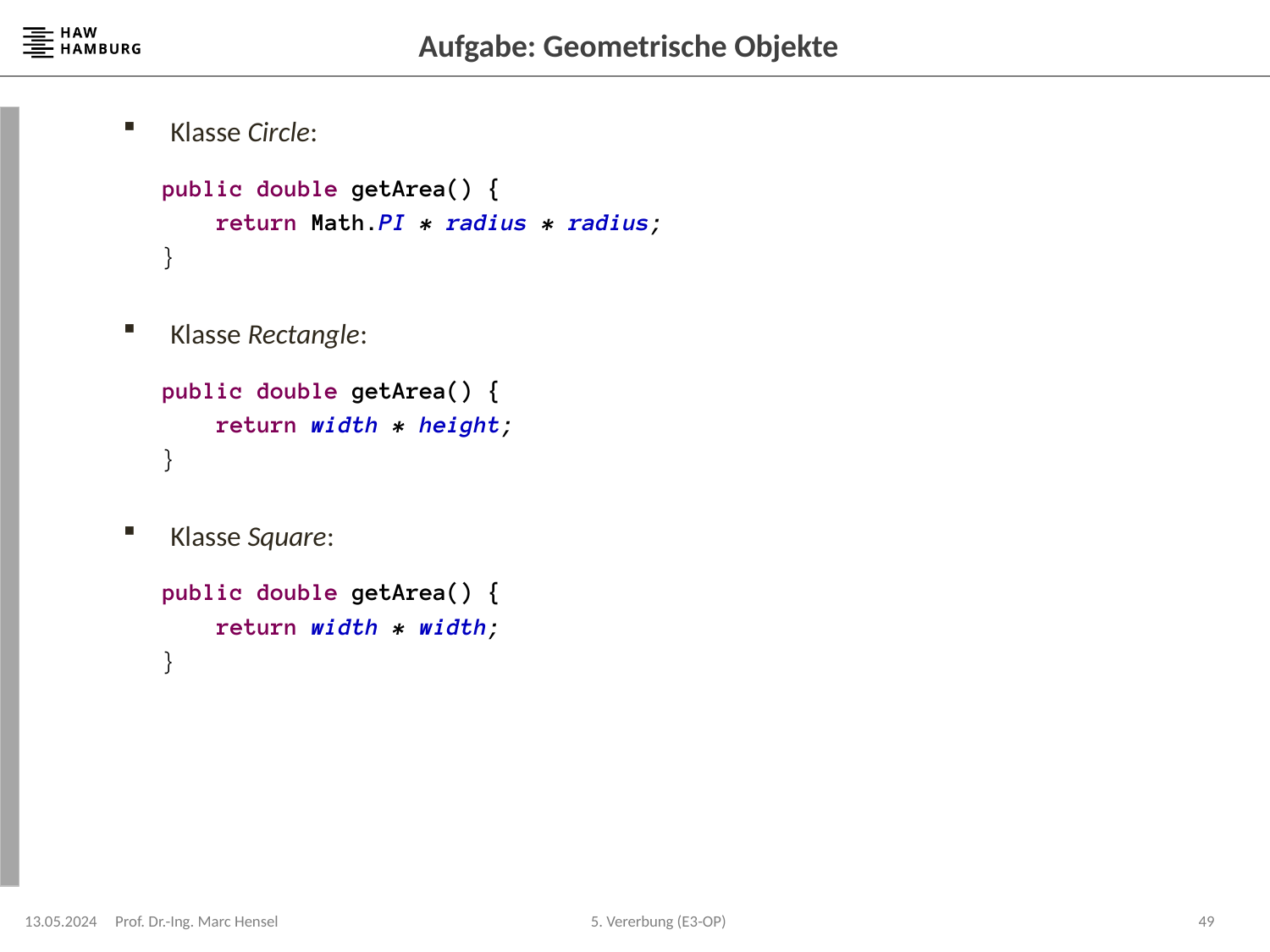

# Aufgabe: Geometrische Objekte
Klasse Circle:

	public double getArea() {
	    return Math.PI * radius * radius;
	}

Klasse Rectangle:

	public double getArea() {
	    return width * height;
	}

Klasse Square:

	public double getArea() {
	    return width * width;
	}

13.05.2024
Prof. Dr.-Ing. Marc Hensel
49